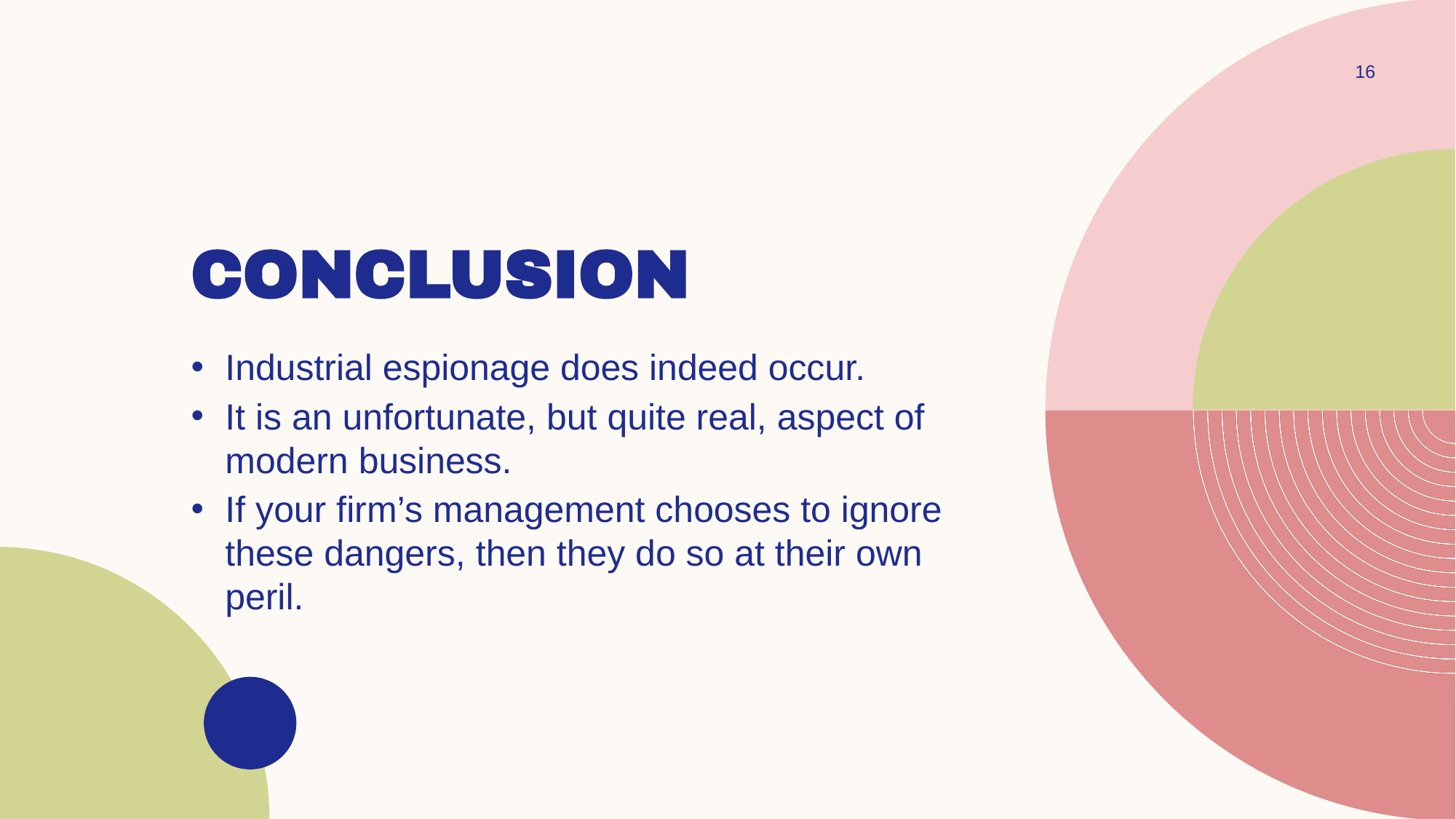

16
# conclusion
Industrial espionage does indeed occur.
It is an unfortunate, but quite real, aspect of modern business.
If your firm’s management chooses to ignore these dangers, then they do so at their own peril.